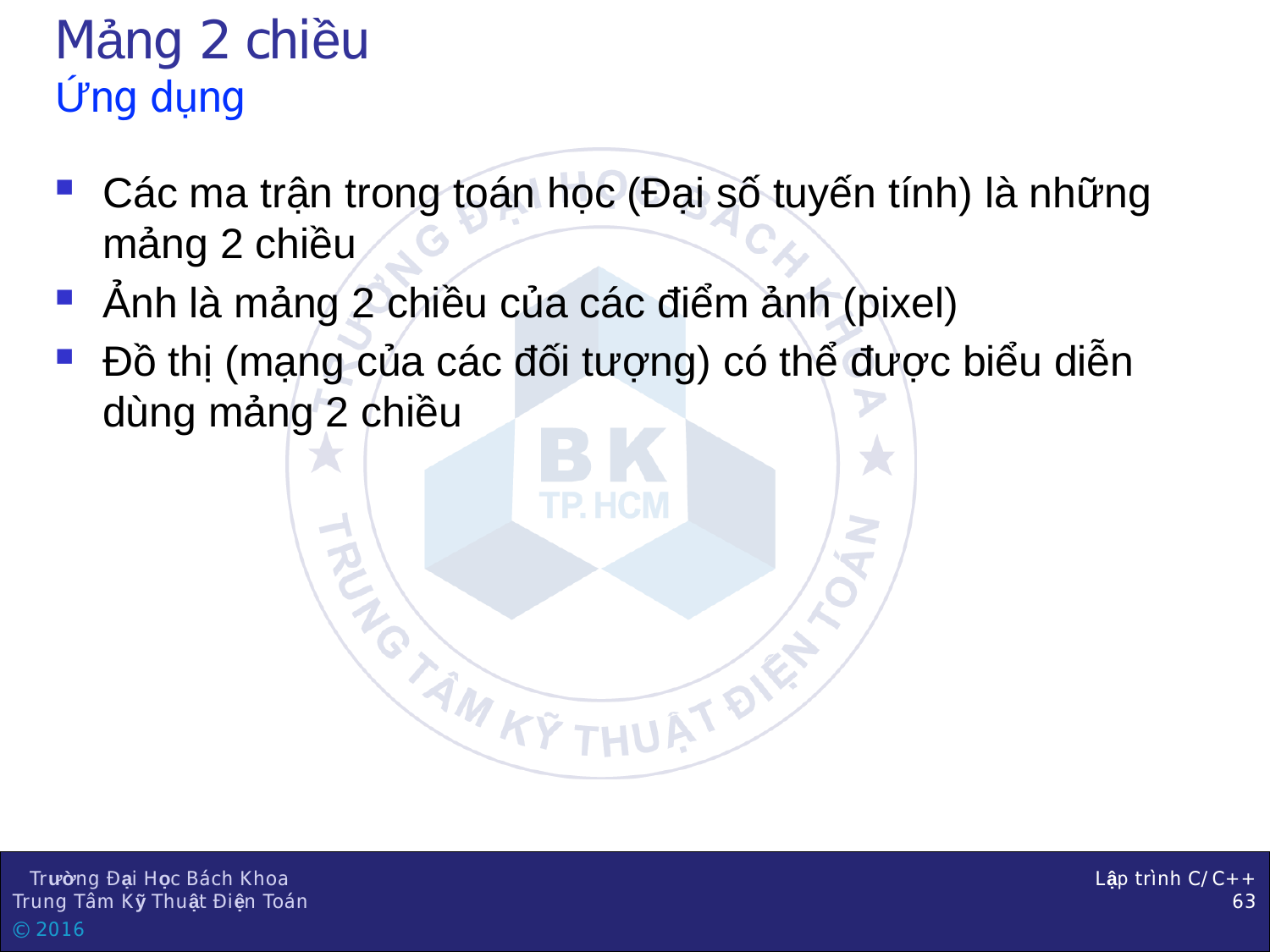

# Mảng 2 chiều Ứng dụng
Các ma trận trong toán học (Đại số tuyến tính) là những mảng 2 chiều
Ảnh là mảng 2 chiều của các điểm ảnh (pixel)
Đồ thị (mạng của các đối tượng) có thể được biểu diễn dùng mảng 2 chiều